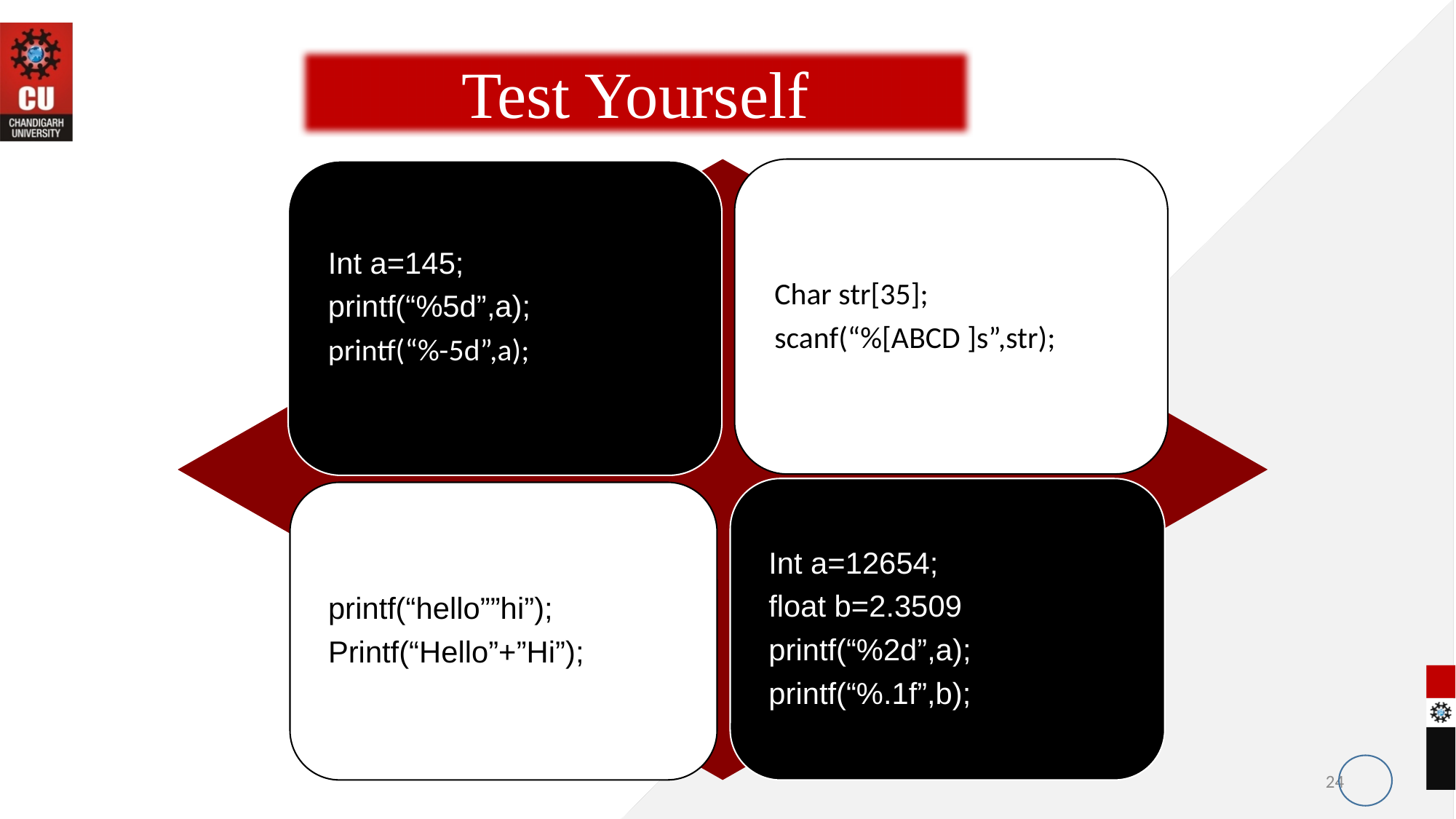

Test Yourself

Int a=145;
printf(“%5d”,a);
printf(“%-5d”,a);
Char str[35];
scanf(“%[ABCD ]s”,str);
printf(“hello””hi”);
Printf(“Hello”+”Hi”);
Int a=12654;
float b=2.3509
printf(“%2d”,a);
printf(“%.1f”,b);

24